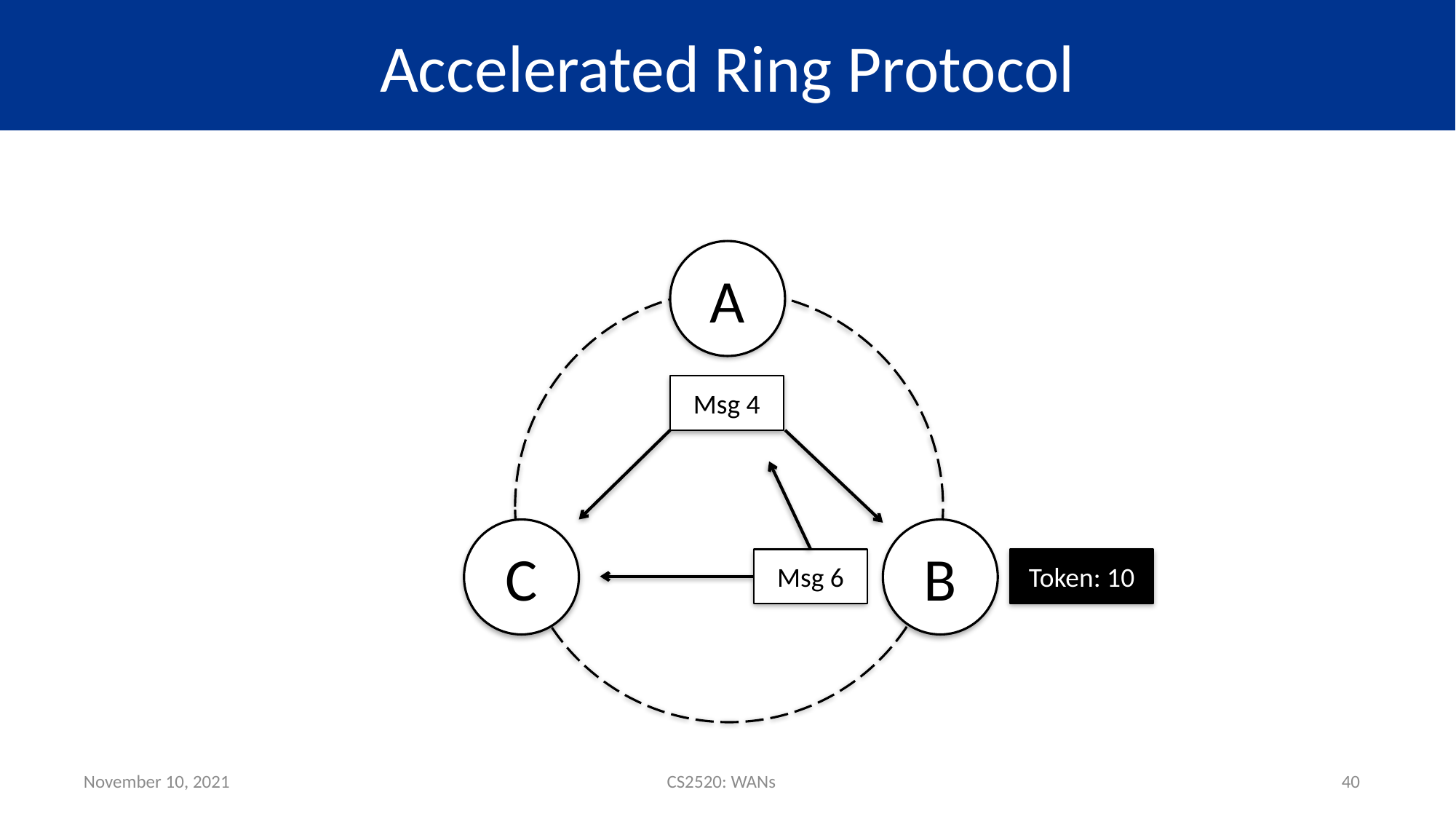

# Accelerated Ring Protocol
A

C
B
Msg 6
Token: 10
Msg 4
November 10, 2021
CS2520: WANs
40